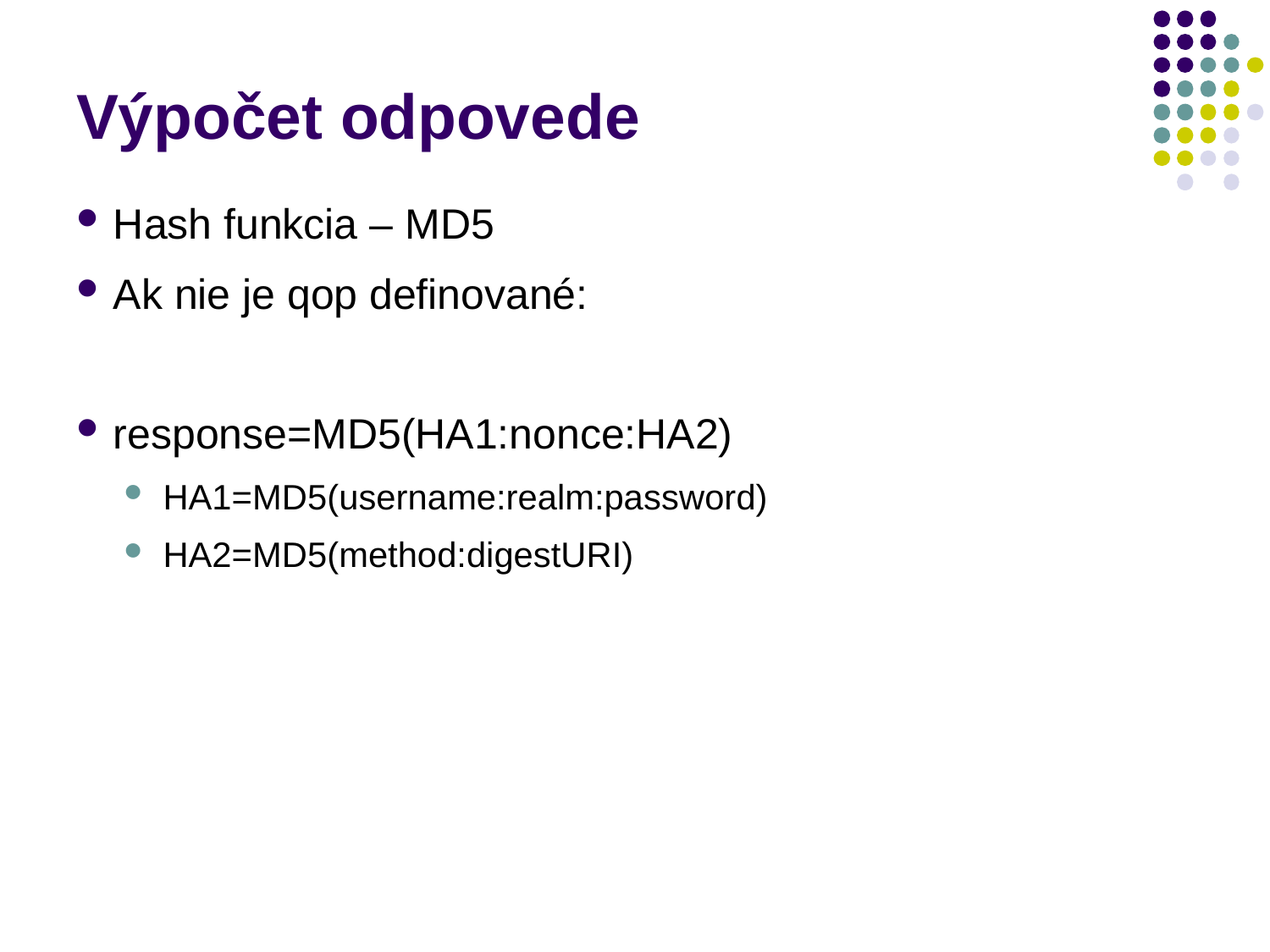

# Výpočet odpovede
Hash funkcia – MD5
Ak nie je qop definované:

response=MD5(HA1:nonce:HA2)
HA1=MD5(username:realm:password)
HA2=MD5(method:digestURI)